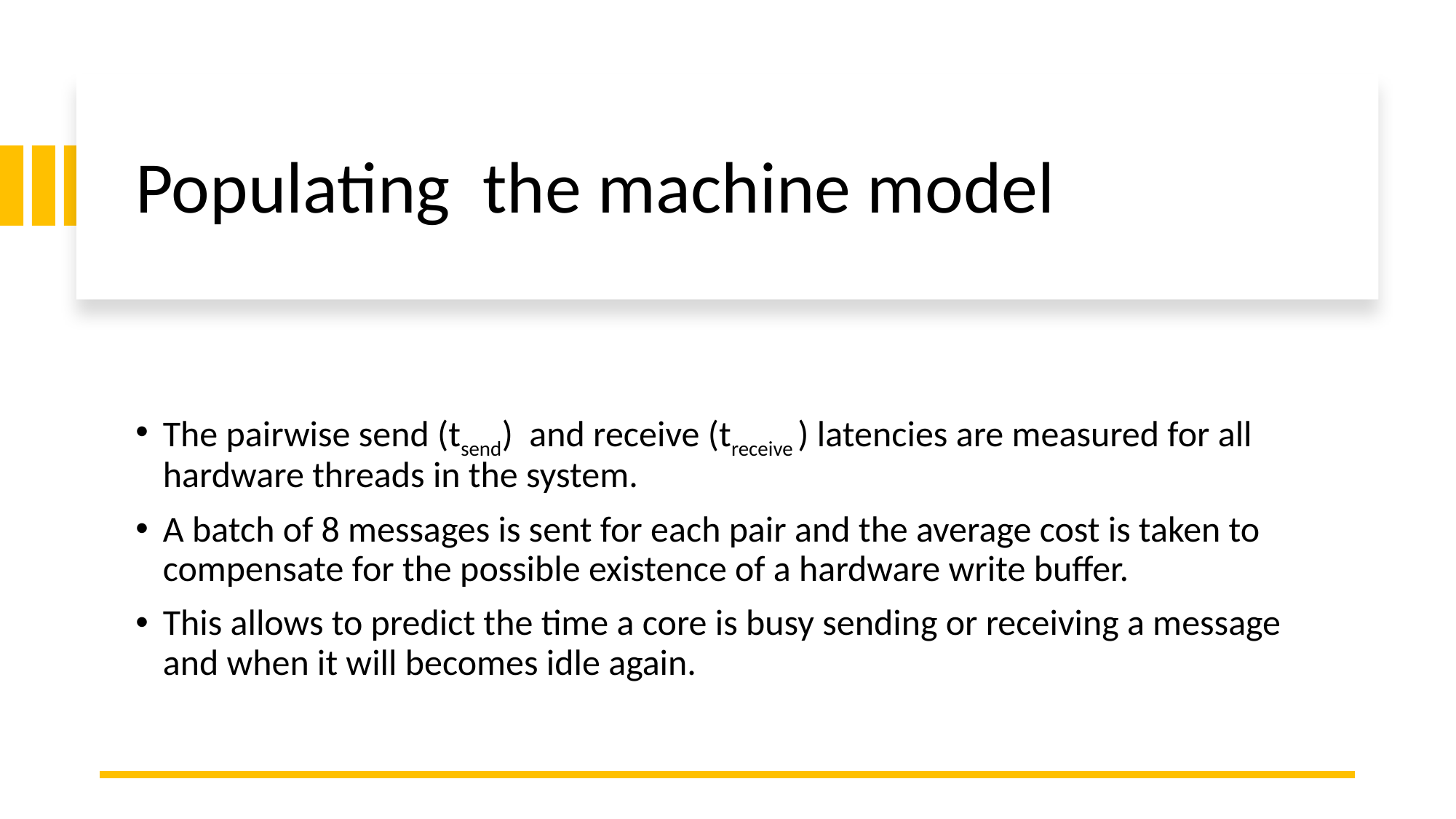

# Populating  the machine model

The pairwise send (tsend)  and receive (treceive ) latencies are measured for all hardware threads in the system.
A batch of 8 messages is sent for each pair and the average cost is taken to compensate for the possible existence of a hardware write buffer.
This allows to predict the time a core is busy sending or receiving a message and when it will becomes idle again.